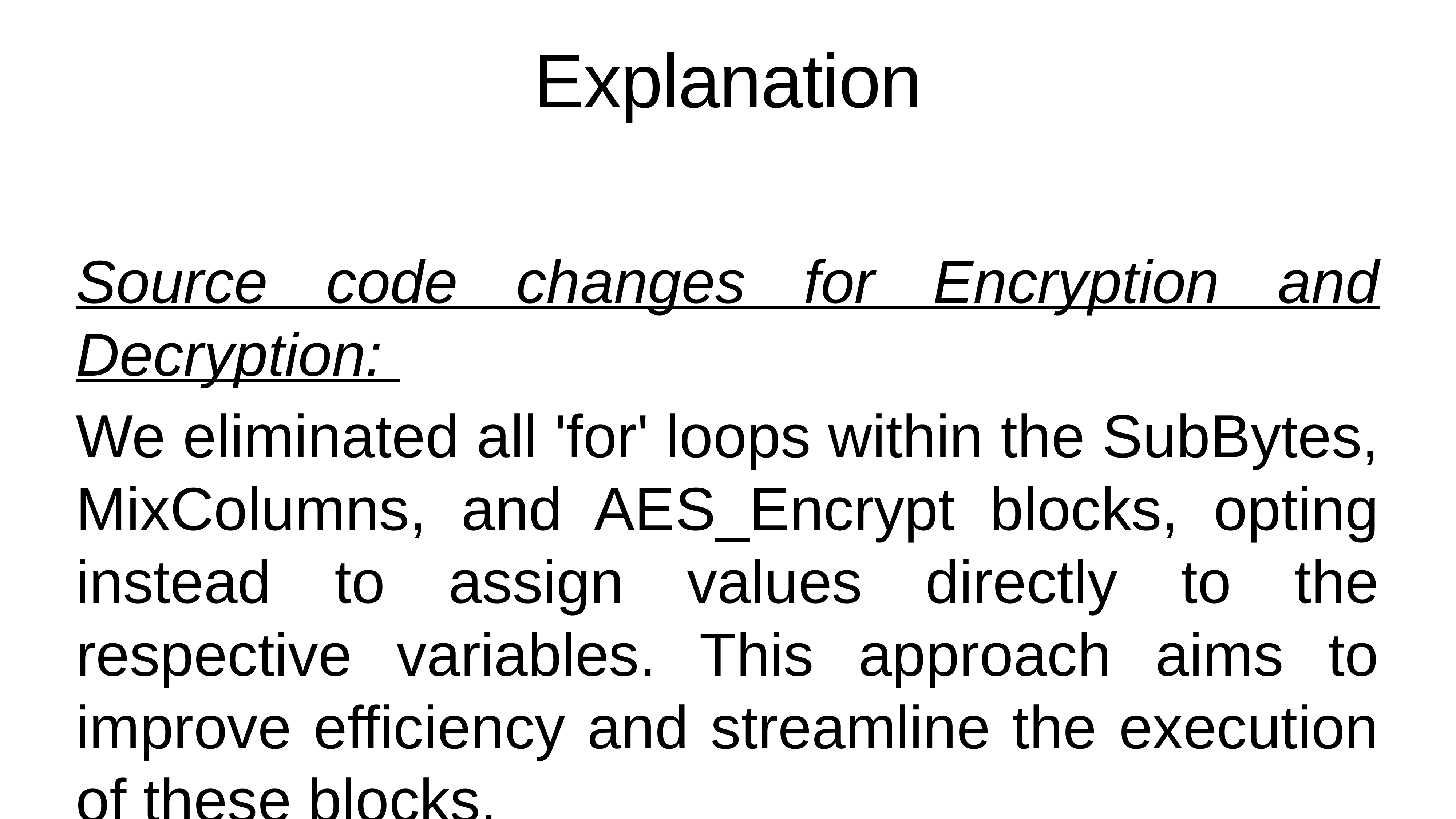

# Explanation
Source code changes for Encryption and Decryption:
We eliminated all 'for' loops within the SubBytes, MixColumns, and AES_Encrypt blocks, opting instead to assign values directly to the respective variables. This approach aims to improve efficiency and streamline the execution of these blocks.